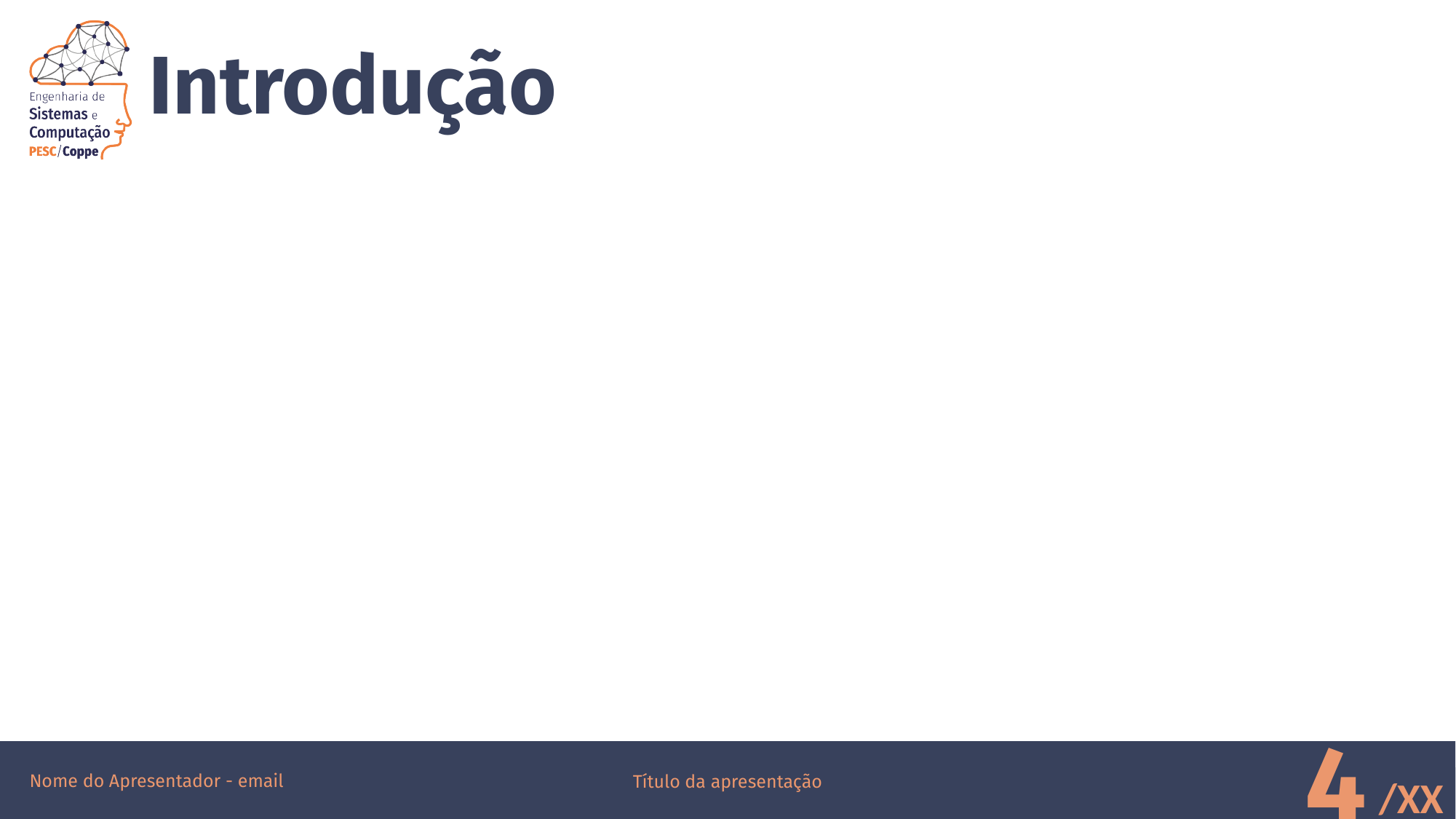

# Introdução

Nome do Apresentador - email
4
Título da apresentação